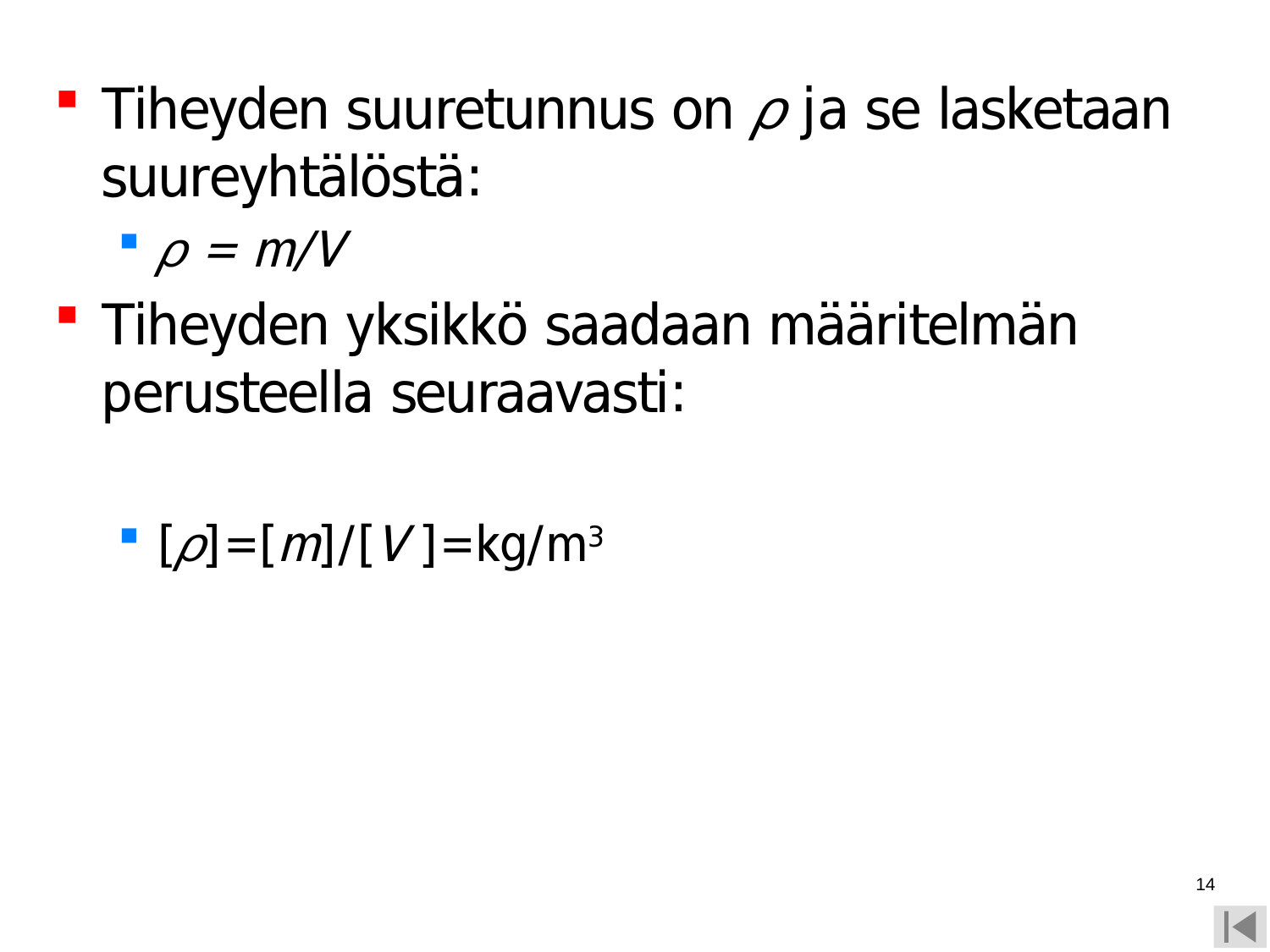

Tiheyden suuretunnus on ρ ja se lasketaan suureyhtälöstä:
ρ = m/V
Tiheyden yksikkö saadaan määritelmän perusteella seuraavasti:

[ρ]=[m]/[V ]=kg/m3

14